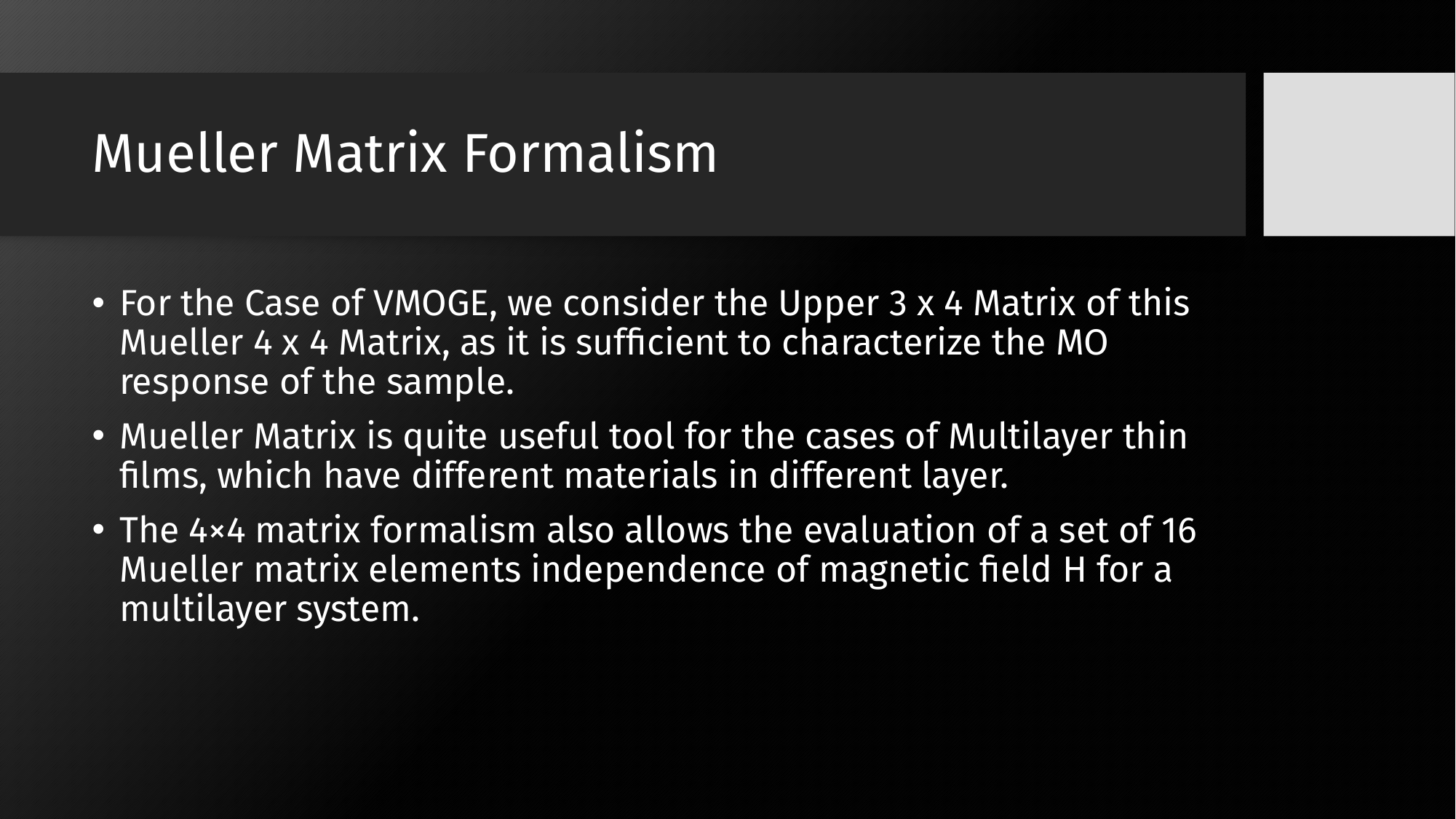

# Mueller Matrix Formalism
For the Case of VMOGE, we consider the Upper 3 x 4 Matrix of this Mueller 4 x 4 Matrix, as it is sufficient to characterize the MO response of the sample.
Mueller Matrix is quite useful tool for the cases of Multilayer thin films, which have different materials in different layer.
The 4×4 matrix formalism also allows the evaluation of a set of 16 Mueller matrix elements independence of magnetic field H for a multilayer system.